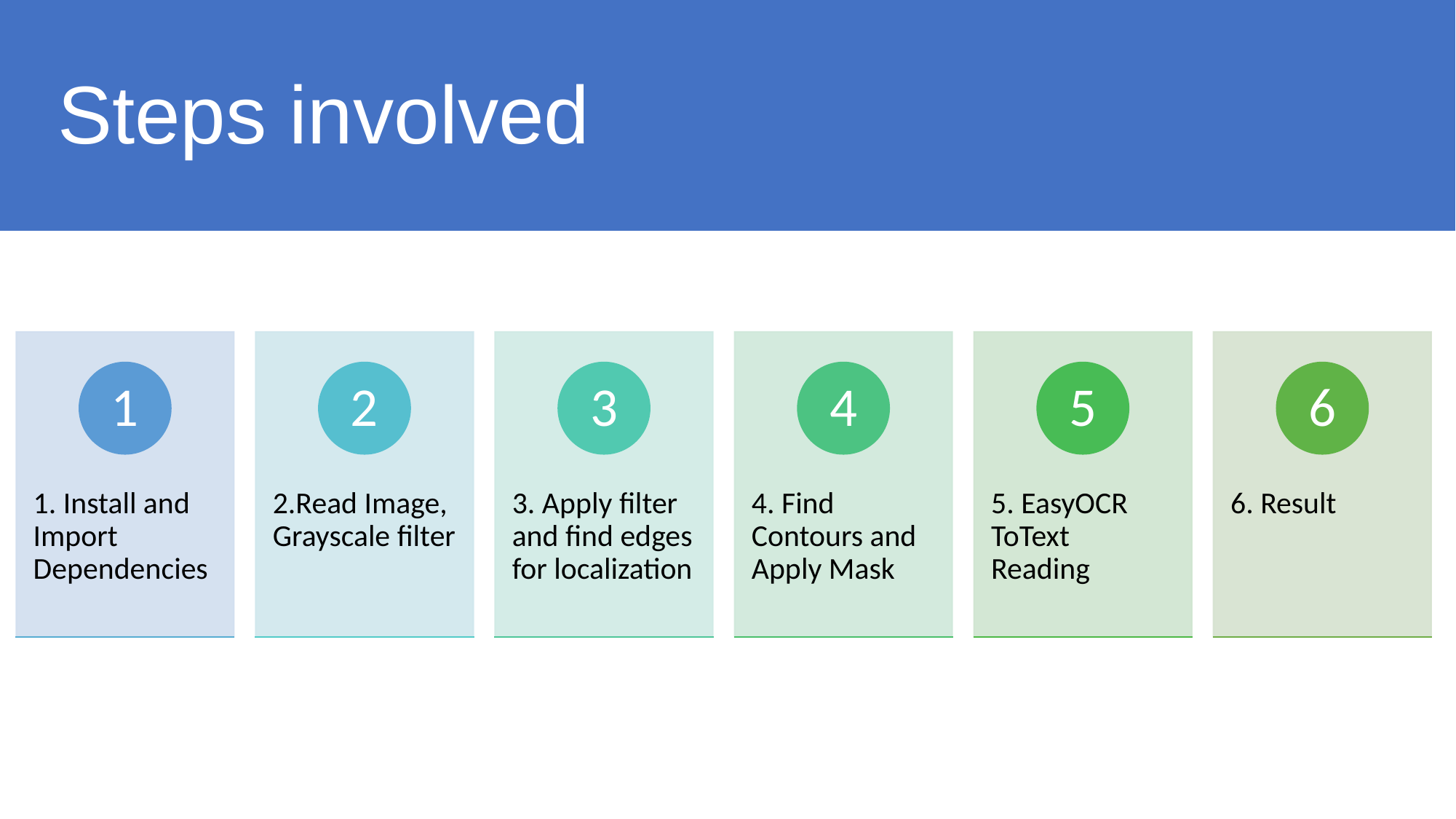

# Steps involved
1. Install and Import Dependencies
1
2.Read Image, Grayscale filter
2
3. Apply filter and find edges for localization
3
4. Find Contours and Apply Mask
4
5. EasyOCR ToText Reading
5
6. Result
6